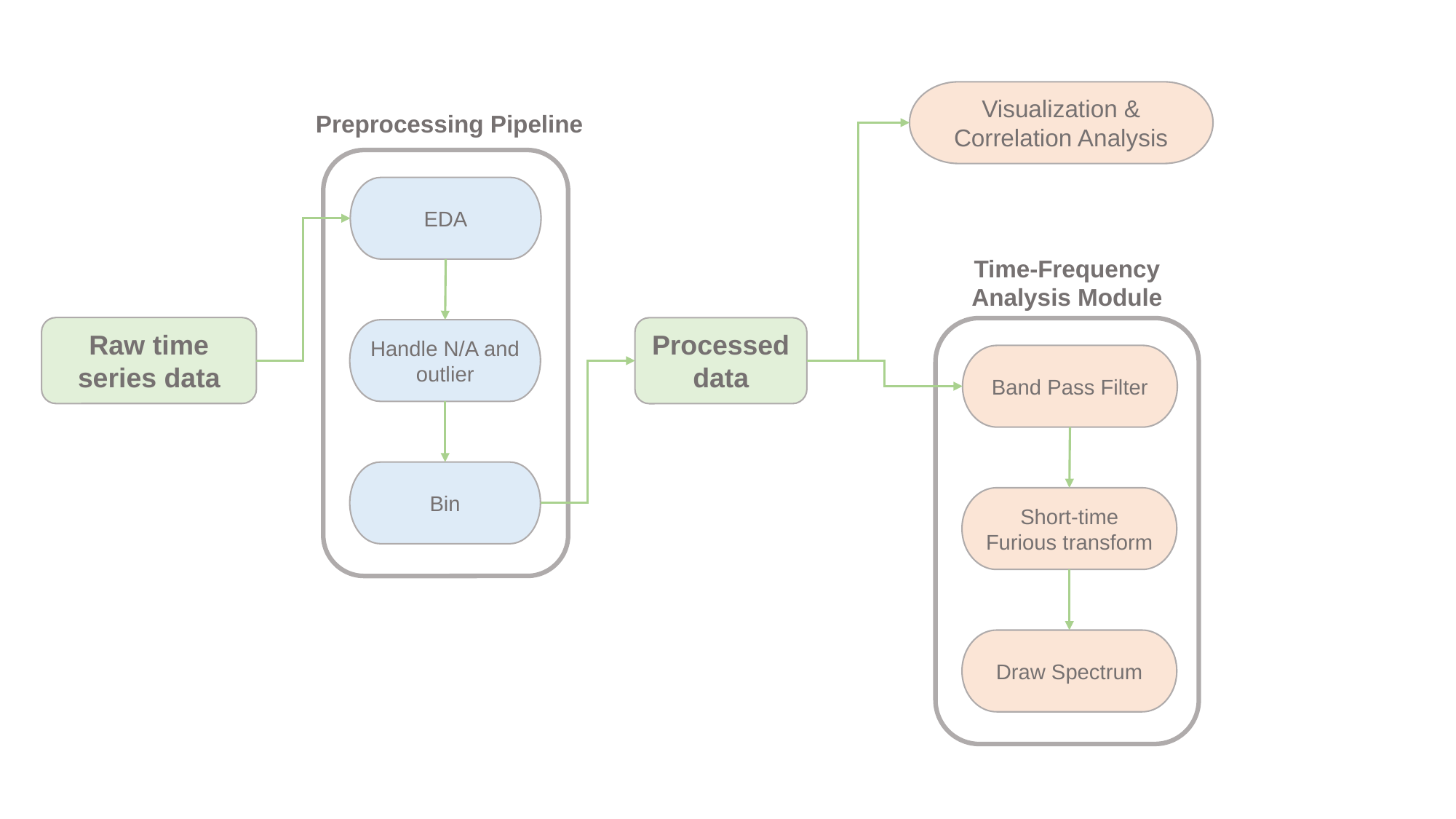

Visualization & Correlation Analysis
Preprocessing Pipeline

EDA
Time-Frequency Analysis Module
Raw time series data
Processed data

Handle N/A and outlier
Band Pass Filter
Bin
Short-time Furious transform
Draw Spectrum